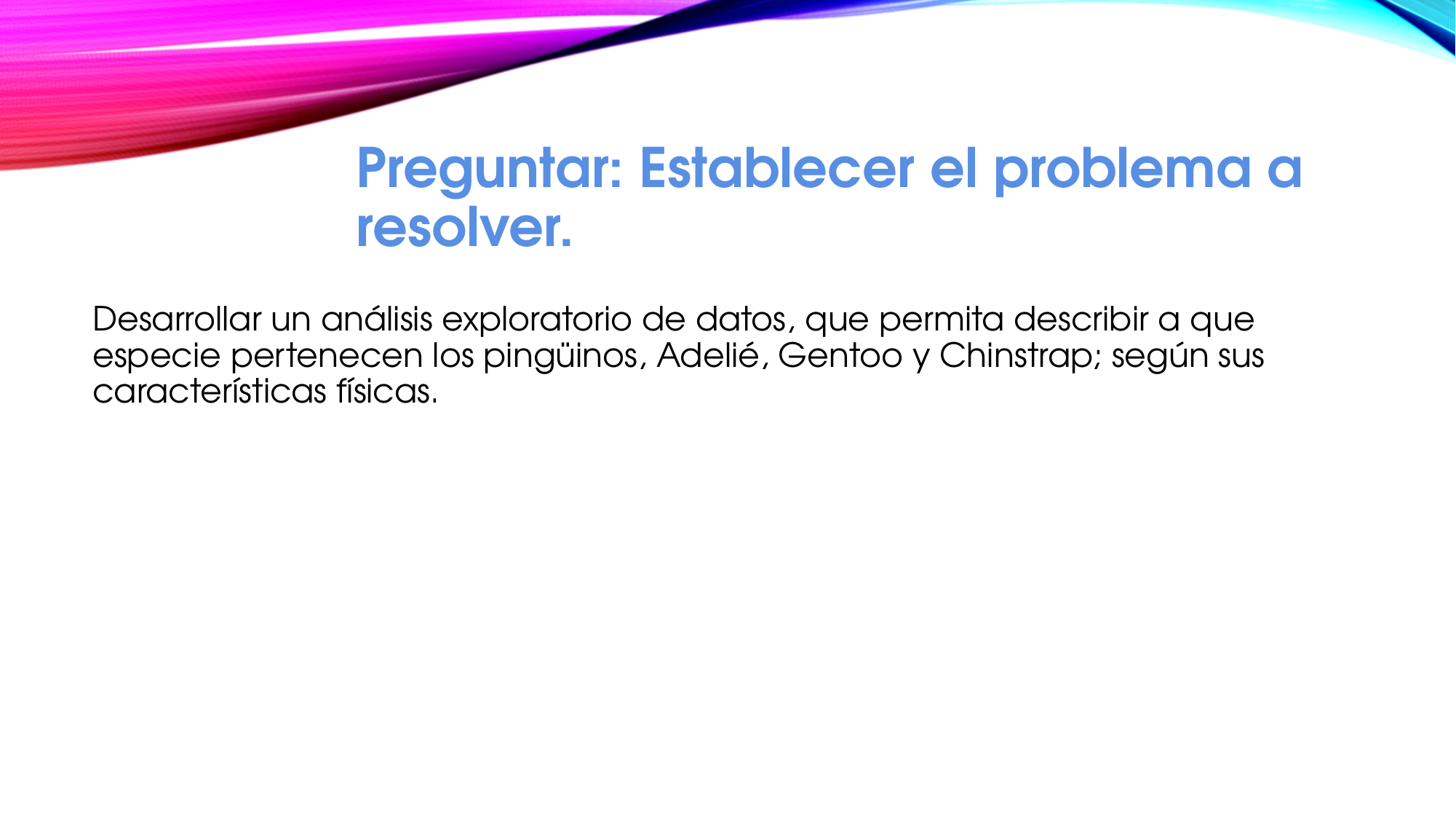

# Preguntar: Establecer el problema a resolver.
Desarrollar un análisis exploratorio de datos, que permita describir a que especie pertenecen los pingüinos, Adelié, Gentoo y Chinstrap; según sus características físicas.